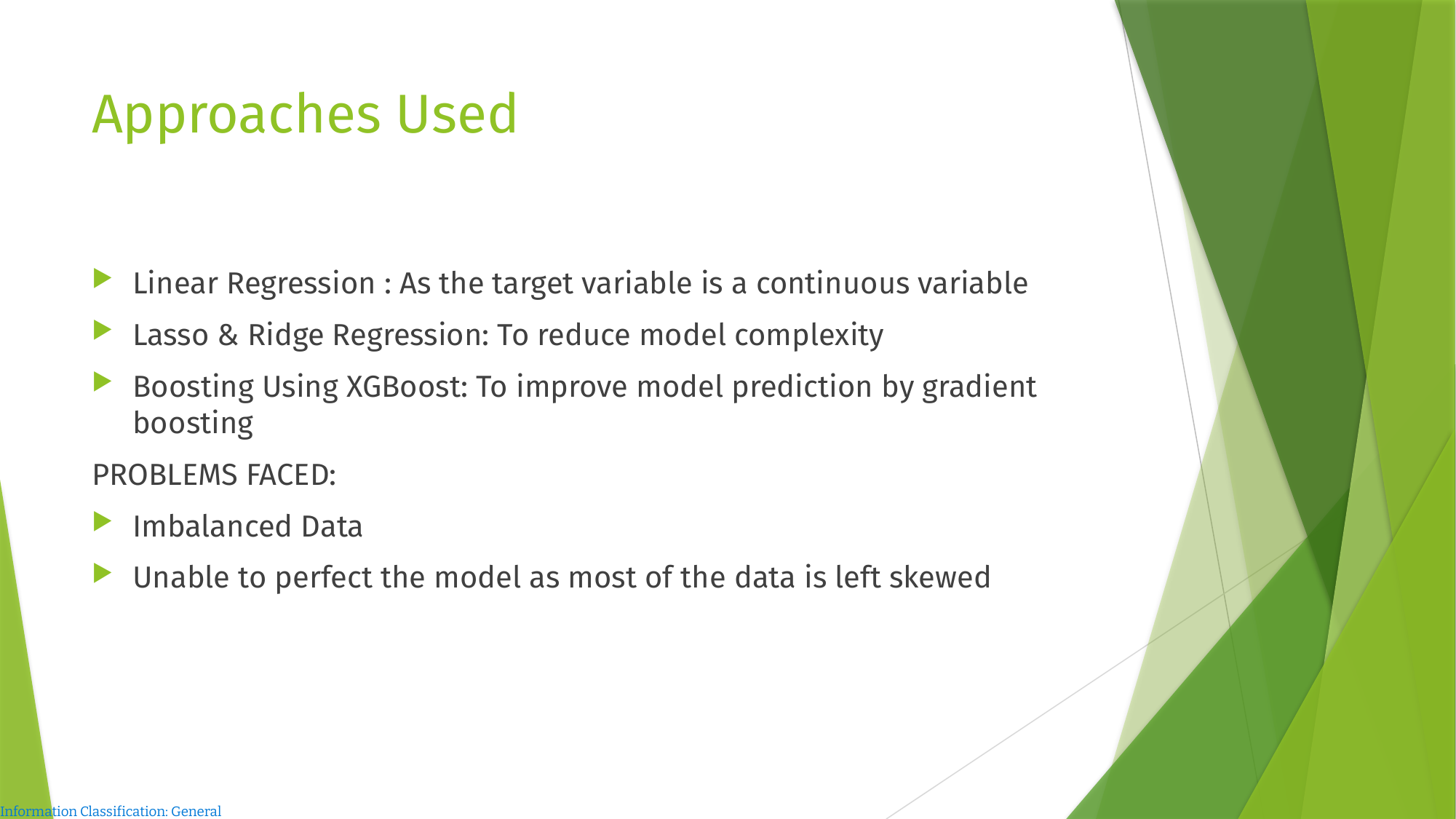

# Approaches Used
Linear Regression : As the target variable is a continuous variable
Lasso & Ridge Regression: To reduce model complexity
Boosting Using XGBoost: To improve model prediction by gradient boosting
PROBLEMS FACED:
Imbalanced Data
Unable to perfect the model as most of the data is left skewed